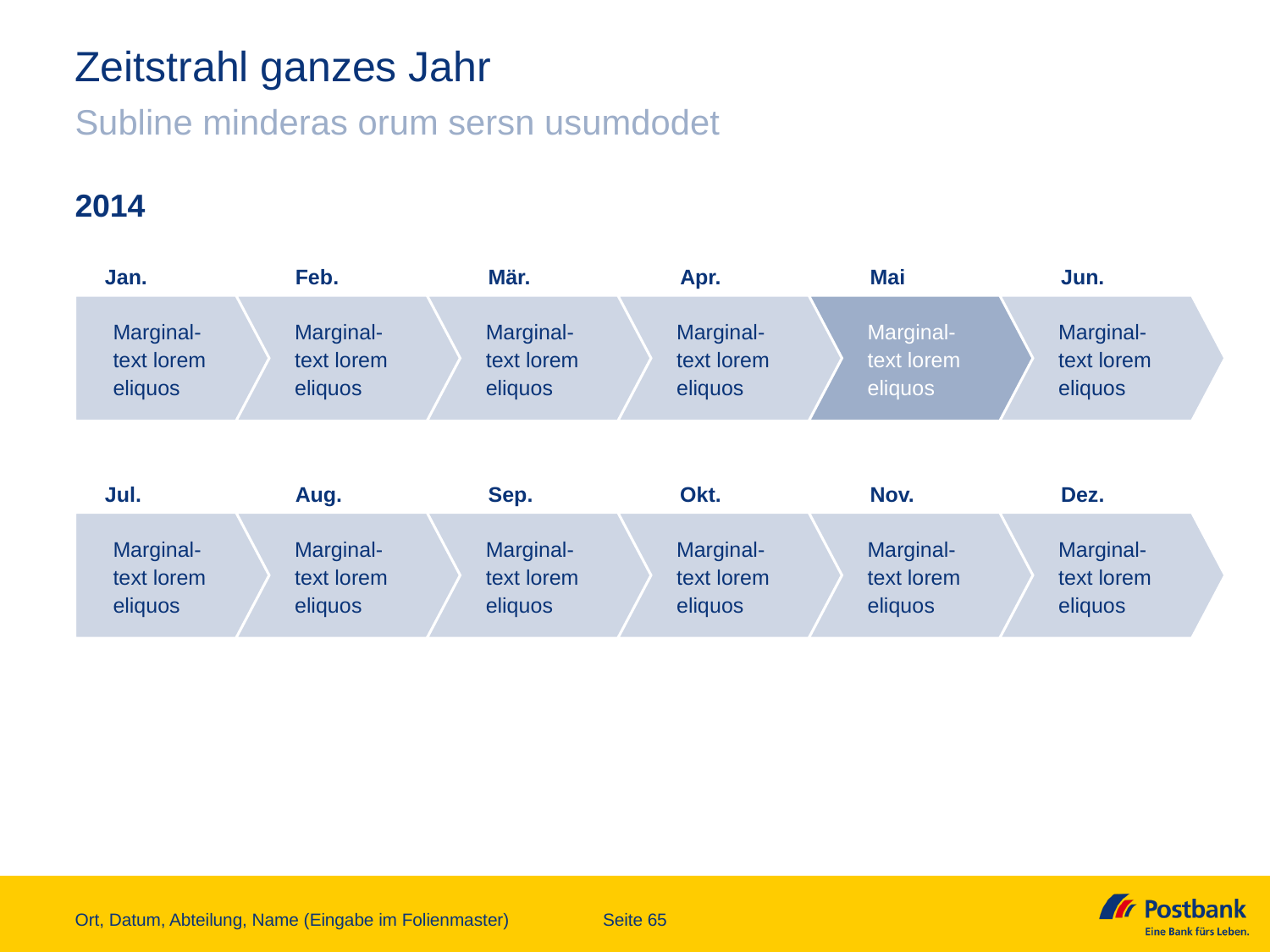

# Zeitstrahl ganzes Jahr
Subline minderas orum sersn usumdodet
2014
Jan.
Feb.
Mär.
Apr.
Mai
Jun.
Marginal-
text lorem
eliquos
Marginal-
text lorem
eliquos
Marginal-
text lorem
eliquos
Marginal-
text lorem
eliquos
Marginal-
text lorem
eliquos
Marginal-
text lorem
eliquos
Jul.
Aug.
Sep.
Okt.
Nov.
Dez.
Marginal-
text lorem
eliquos
Marginal-
text lorem
eliquos
Marginal-
text lorem
eliquos
Marginal-
text lorem
eliquos
Marginal-
text lorem
eliquos
Marginal-
text lorem
eliquos